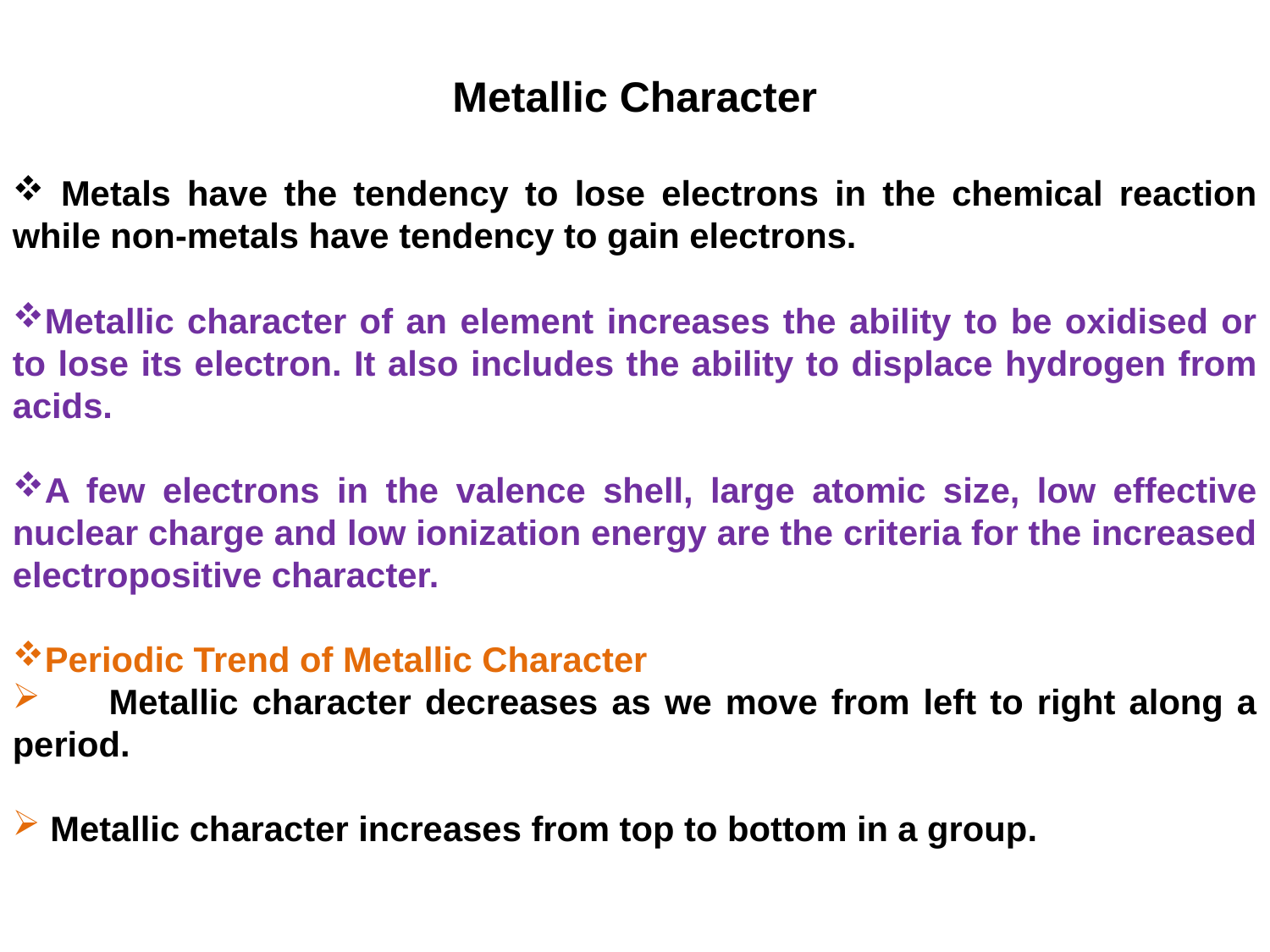

Metallic Character

 Metals have the tendency to lose electrons in the chemical reaction while non-metals have tendency to gain electrons.

Metallic character of an element increases the ability to be oxidised or to lose its electron. It also includes the ability to displace hydrogen from acids.

A few electrons in the valence shell, large atomic size, low effective nuclear charge and low ionization energy are the criteria for the increased electropositive character.

Periodic Trend of Metallic Character
     Metallic character decreases as we move from left to right along a period.

 Metallic character increases from top to bottom in a group.